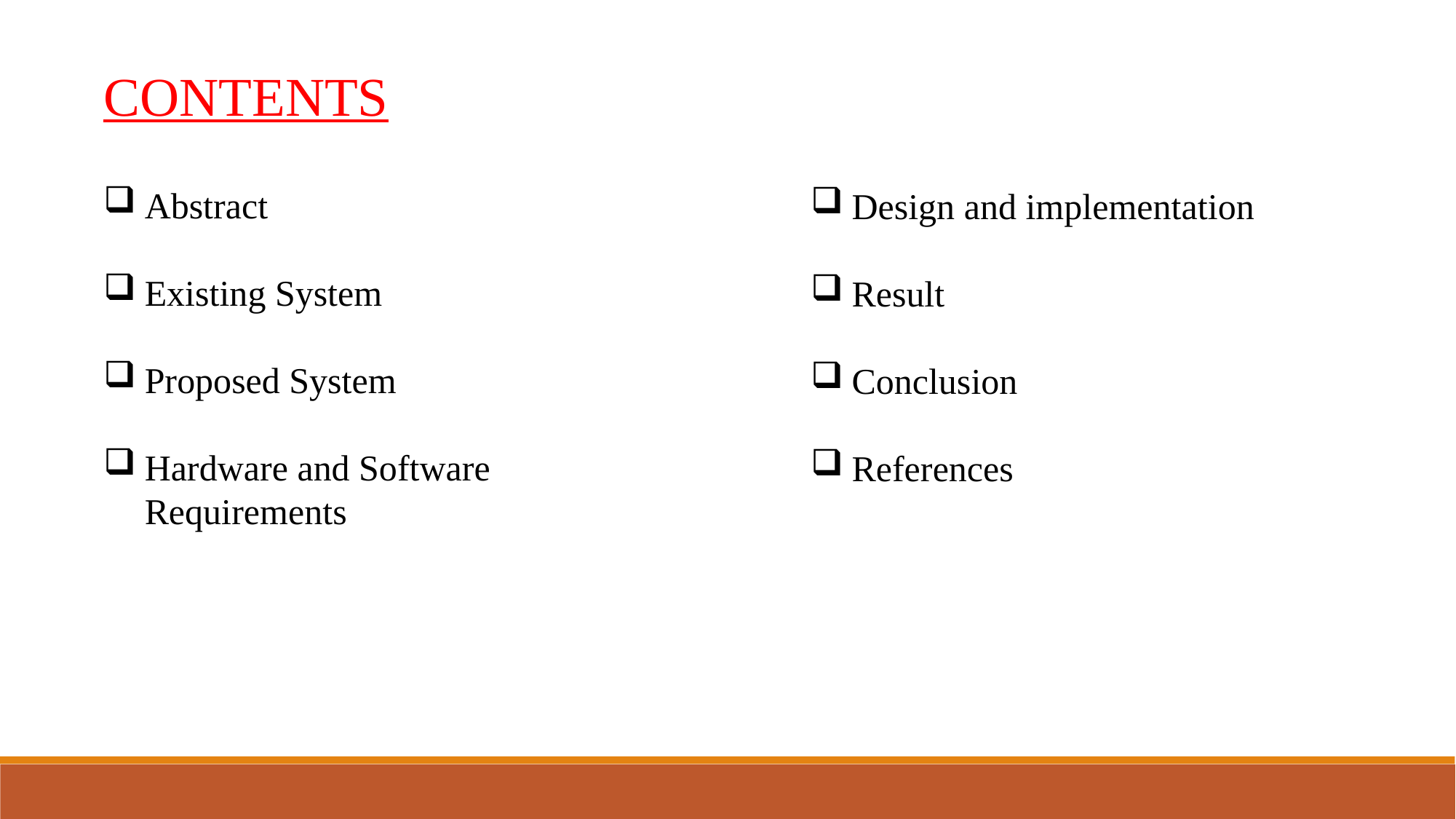

CONTENTS

Abstract

Existing System

Proposed System

Hardware and Software Requirements

Design and implementation

Result

Conclusion

References